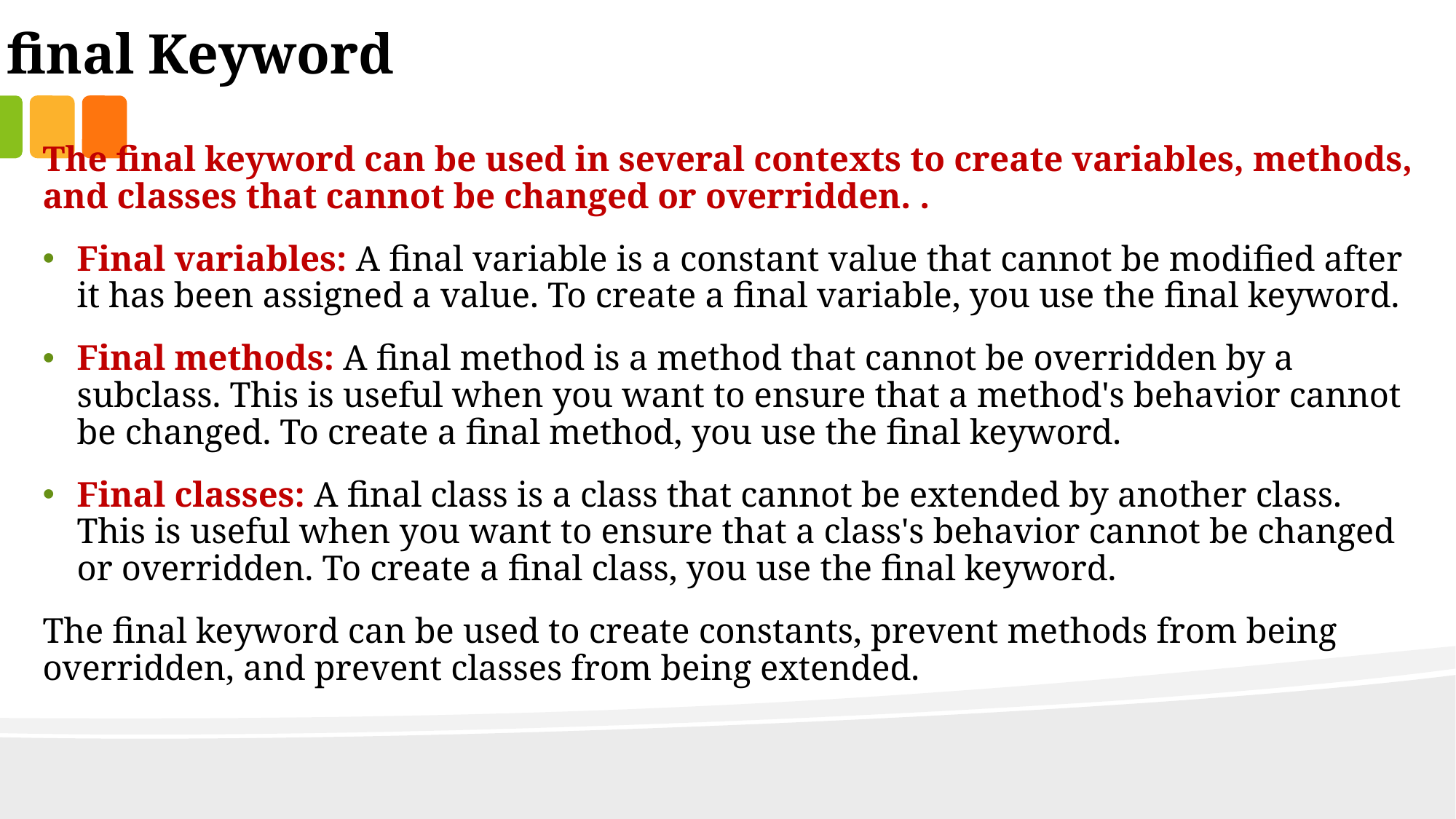

final Keyword
The final keyword can be used in several contexts to create variables, methods, and classes that cannot be changed or overridden. .
Final variables: A final variable is a constant value that cannot be modified after it has been assigned a value. To create a final variable, you use the final keyword.
Final methods: A final method is a method that cannot be overridden by a subclass. This is useful when you want to ensure that a method's behavior cannot be changed. To create a final method, you use the final keyword.
Final classes: A final class is a class that cannot be extended by another class. This is useful when you want to ensure that a class's behavior cannot be changed or overridden. To create a final class, you use the final keyword.
The final keyword can be used to create constants, prevent methods from being overridden, and prevent classes from being extended.